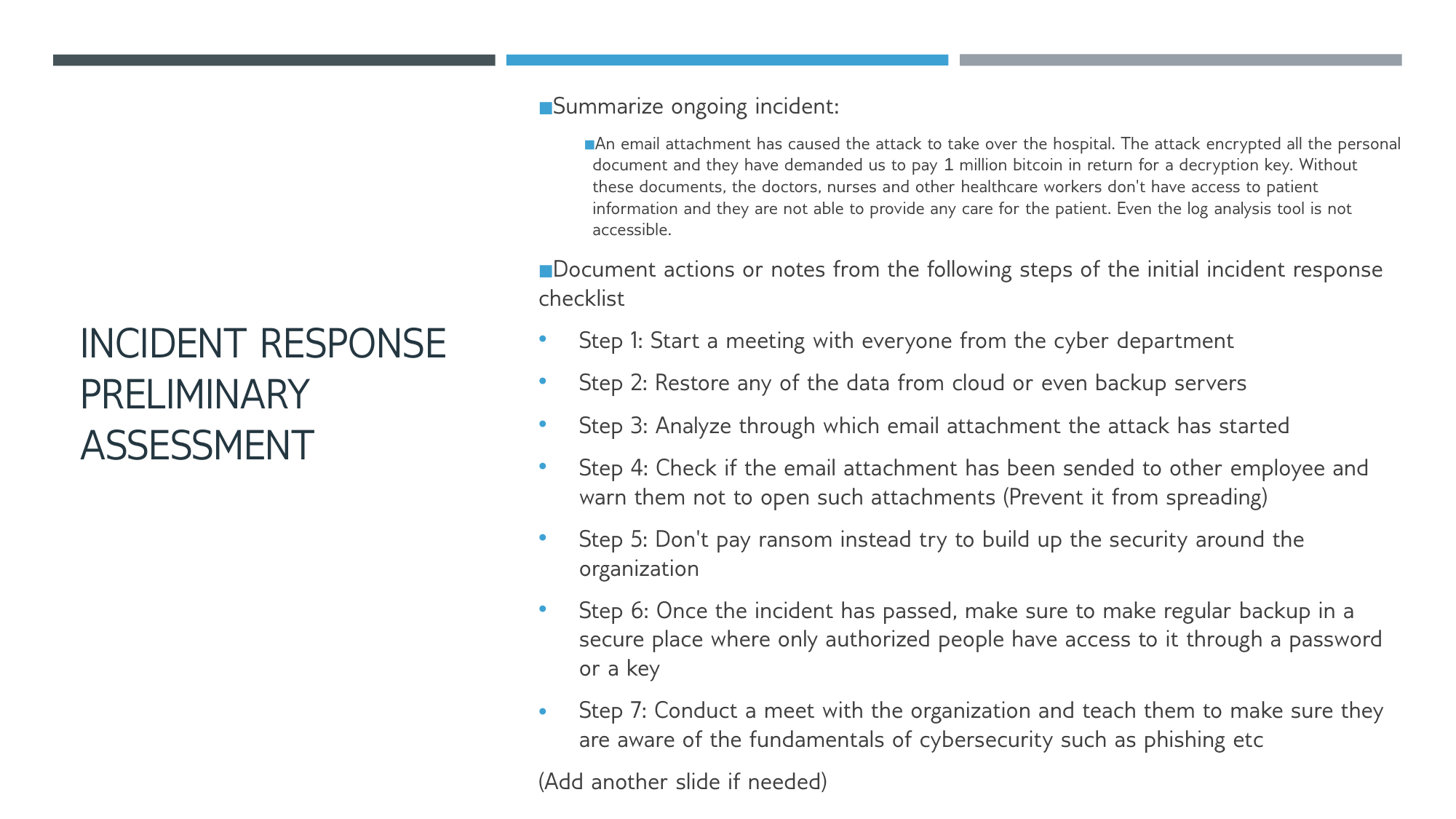

Summarize ongoing incident:
An email attachment has caused the attack to take over the hospital. The attack encrypted all the personal document and they have demanded us to pay 1 million bitcoin in return for a decryption key. Without these documents, the doctors, nurses and other healthcare workers don't have access to patient information and they are not able to provide any care for the patient. Even the log analysis tool is not accessible.
Document actions or notes from the following steps of the initial incident response checklist
Step 1: Start a meeting with everyone from the cyber department
Step 2: Restore any of the data from cloud or even backup servers
Step 3: Analyze through which email attachment the attack has started
Step 4: Check if the email attachment has been sended to other employee and warn them not to open such attachments (Prevent it from spreading)
Step 5: Don't pay ransom instead try to build up the security around the organization
Step 6: Once the incident has passed, make sure to make regular backup in a secure place where only authorized people have access to it through a password or a key
Step 7: Conduct a meet with the organization and teach them to make sure they are aware of the fundamentals of cybersecurity such as phishing etc
(Add another slide if needed)
# INCIDENT RESPONSE PRELIMINARY ASSESSMENT